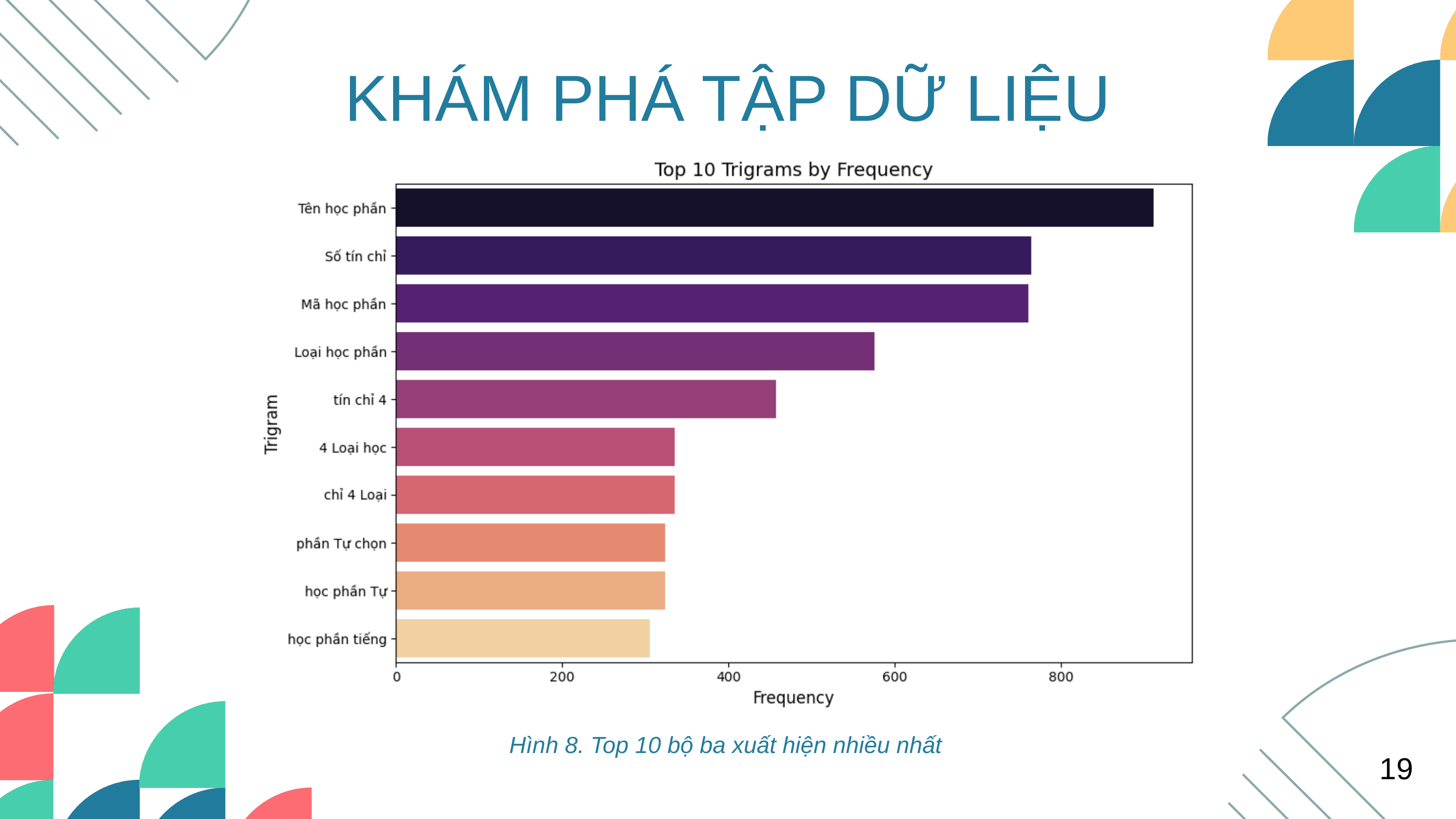

KHÁM PHÁ TẬP DỮ LIỆU

Hình 8. Top 10 bộ ba xuất hiện nhiều nhất
19